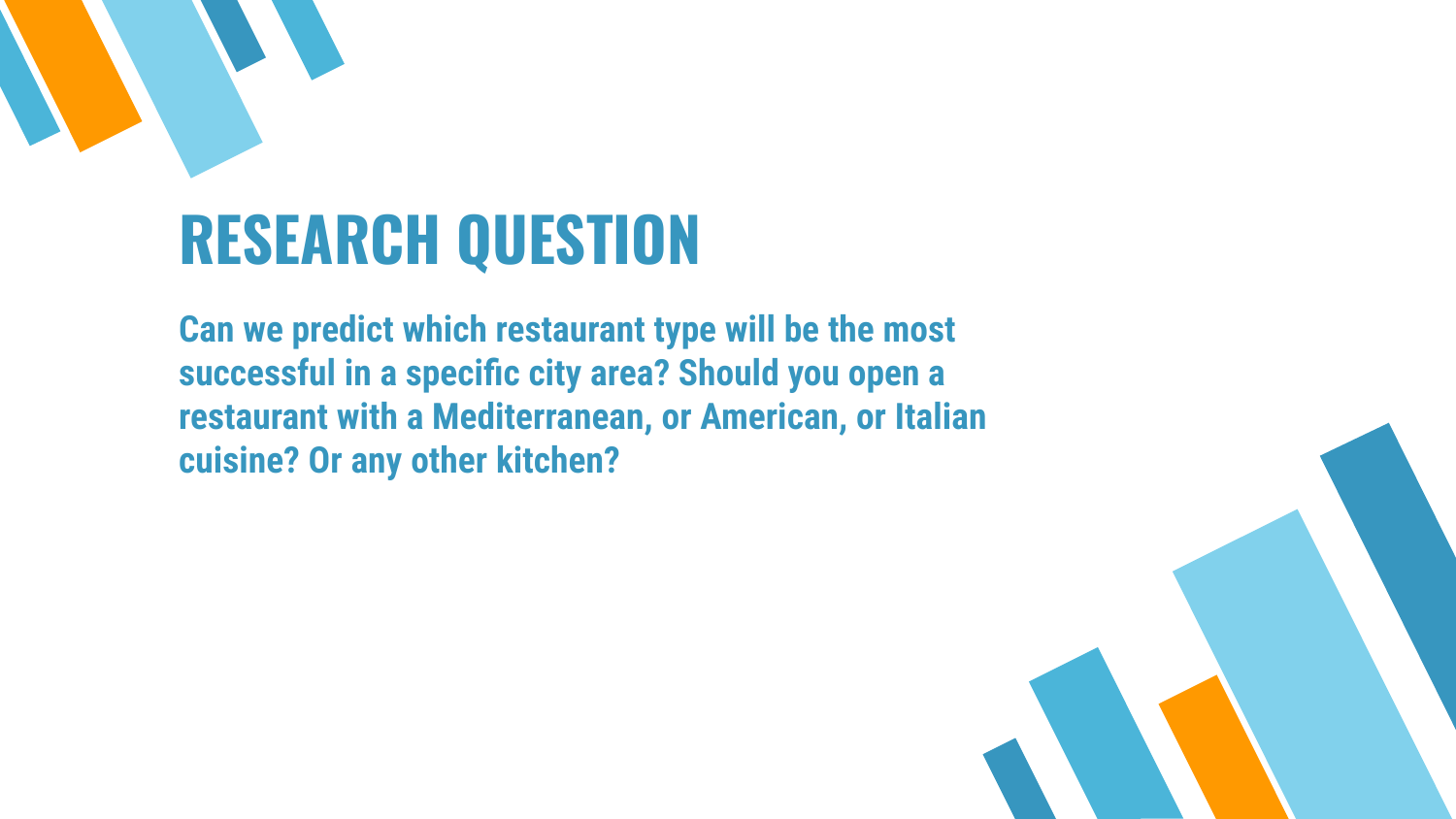

2
# RESEARCH QUESTION
Can we predict which restaurant type will be the most successful in a specific city area? Should you open a restaurant with a Mediterranean, or American, or Italian cuisine? Or any other kitchen?